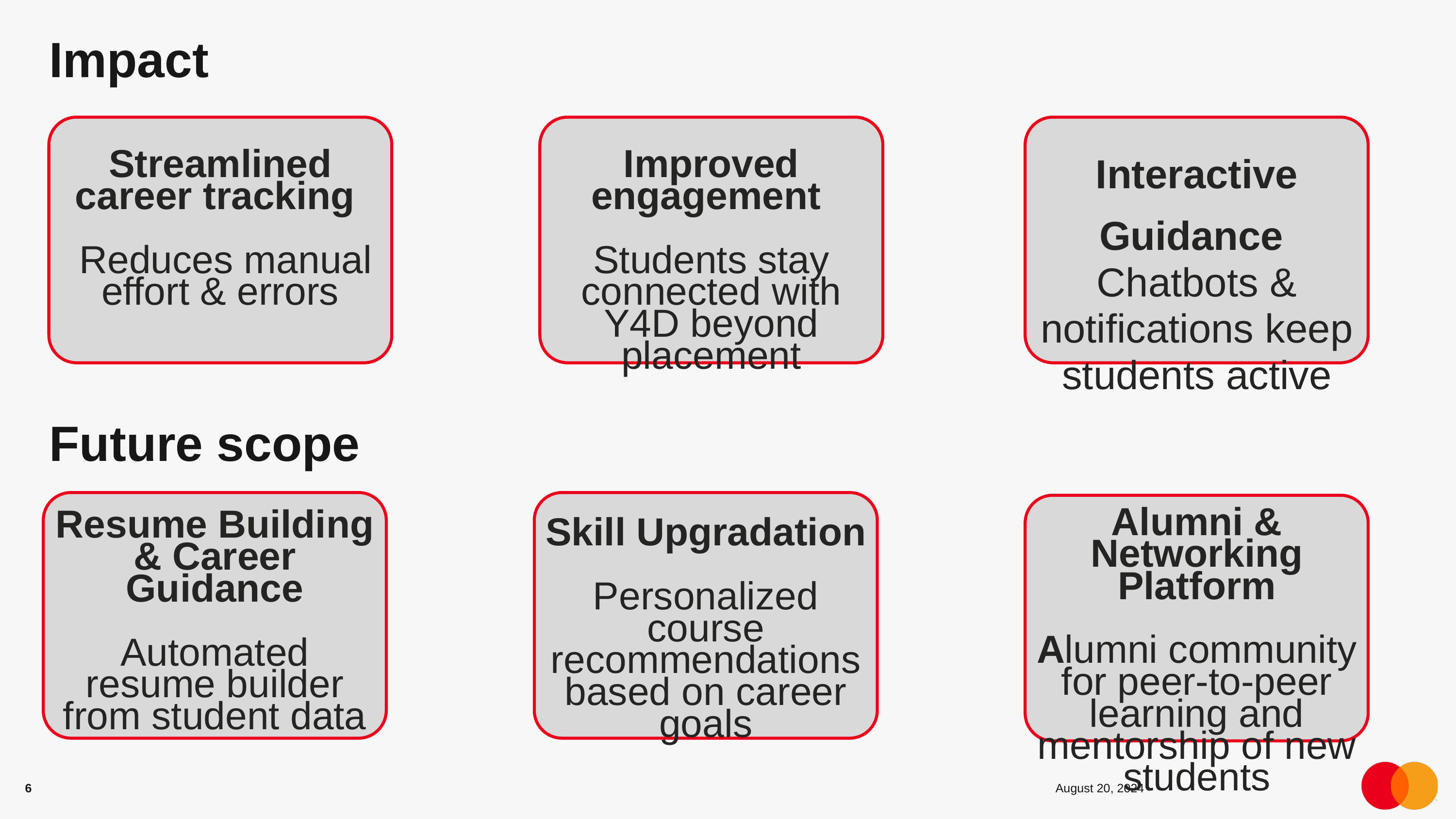

Impact

Interactive Guidance
Chatbots & notifications keep students active
Streamlined career tracking

 Reduces manual effort & errors
Improved engagement

Students stay connected with Y4D beyond placement
Future scope

Alumni & Networking Platform

Alumni community for peer-to-peer learning and mentorship of new students
Resume Building & Career Guidance

Automated resume builder from student data
Skill Upgradation

Personalized course recommendations based on career goals

6

August 20, 2024